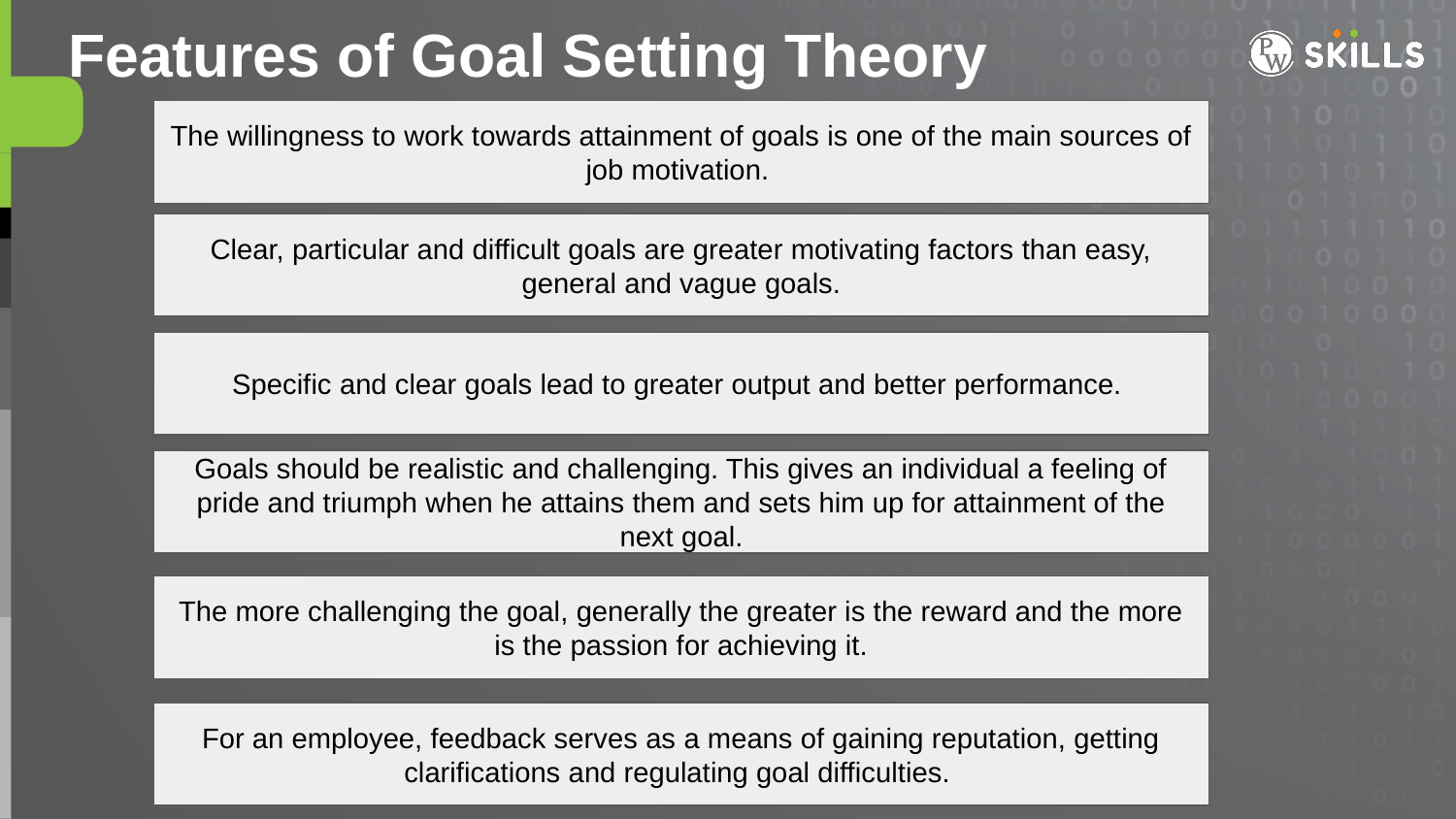

Features of Goal Setting Theory
The willingness to work towards attainment of goals is one of the main sources of job motivation.
Clear, particular and difficult goals are greater motivating factors than easy, general and vague goals.
Specific and clear goals lead to greater output and better performance.
Goals should be realistic and challenging. This gives an individual a feeling of pride and triumph when he attains them and sets him up for attainment of the next goal.

The more challenging the goal, generally the greater is the reward and the more is the passion for achieving it.
For an employee, feedback serves as a means of gaining reputation, getting clarifications and regulating goal difficulties.